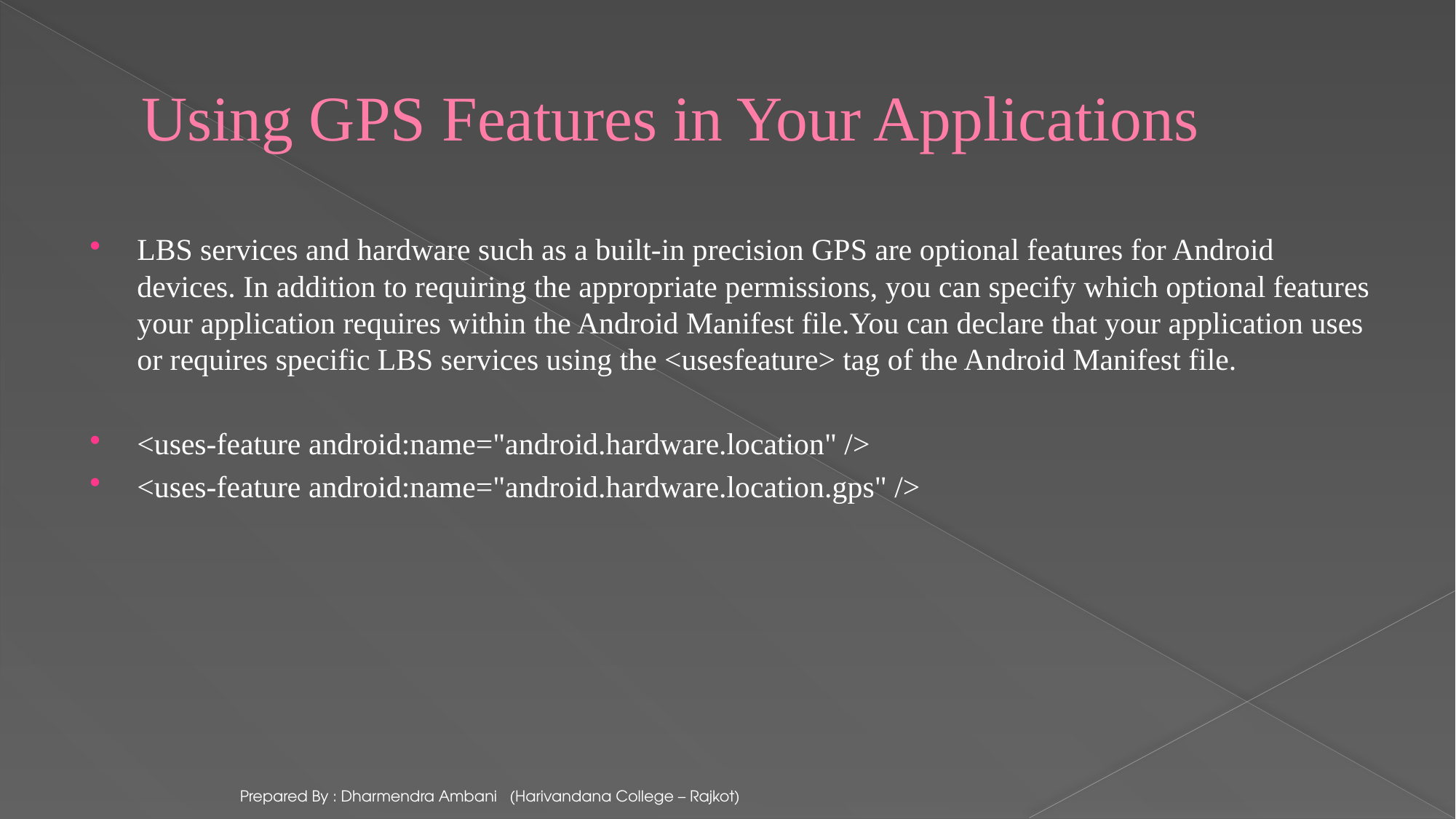

# Using GPS Features in Your Applications
LBS services and hardware such as a built-in precision GPS are optional features for Android devices. In addition to requiring the appropriate permissions, you can specify which optional features your application requires within the Android Manifest file.You can declare that your application uses or requires specific LBS services using the <usesfeature> tag of the Android Manifest file.

<uses-feature android:name="android.hardware.location" />
<uses-feature android:name="android.hardware.location.gps" />

Prepared By : Dharmendra Ambani   (Harivandana College – Rajkot)